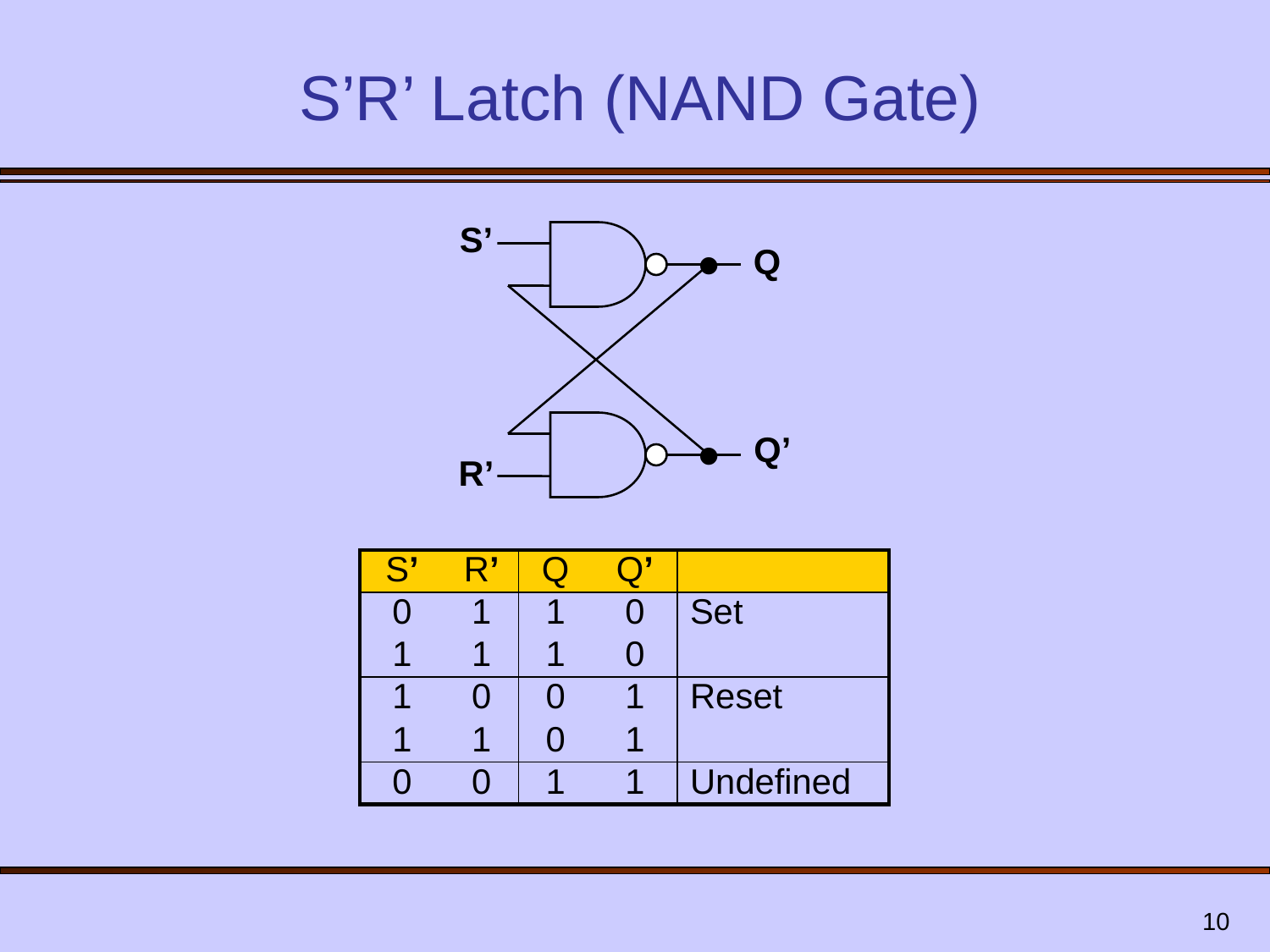

# S’R’ Latch (NAND Gate)
S’
•

Q

•

Q’

R’

| S’ | R’ | Q | Q’ |  |
| --- | --- | --- | --- | --- |
| 0 | 1 | 1 | 0 | Set |
| 1 | 1 | 1 | 0 |  |
| 1 | 0 | 0 | 1 | Reset |
| 1 | 1 | 0 | 1 |  |
| 0 | 0 | 1 | 1 | Undefined |
10